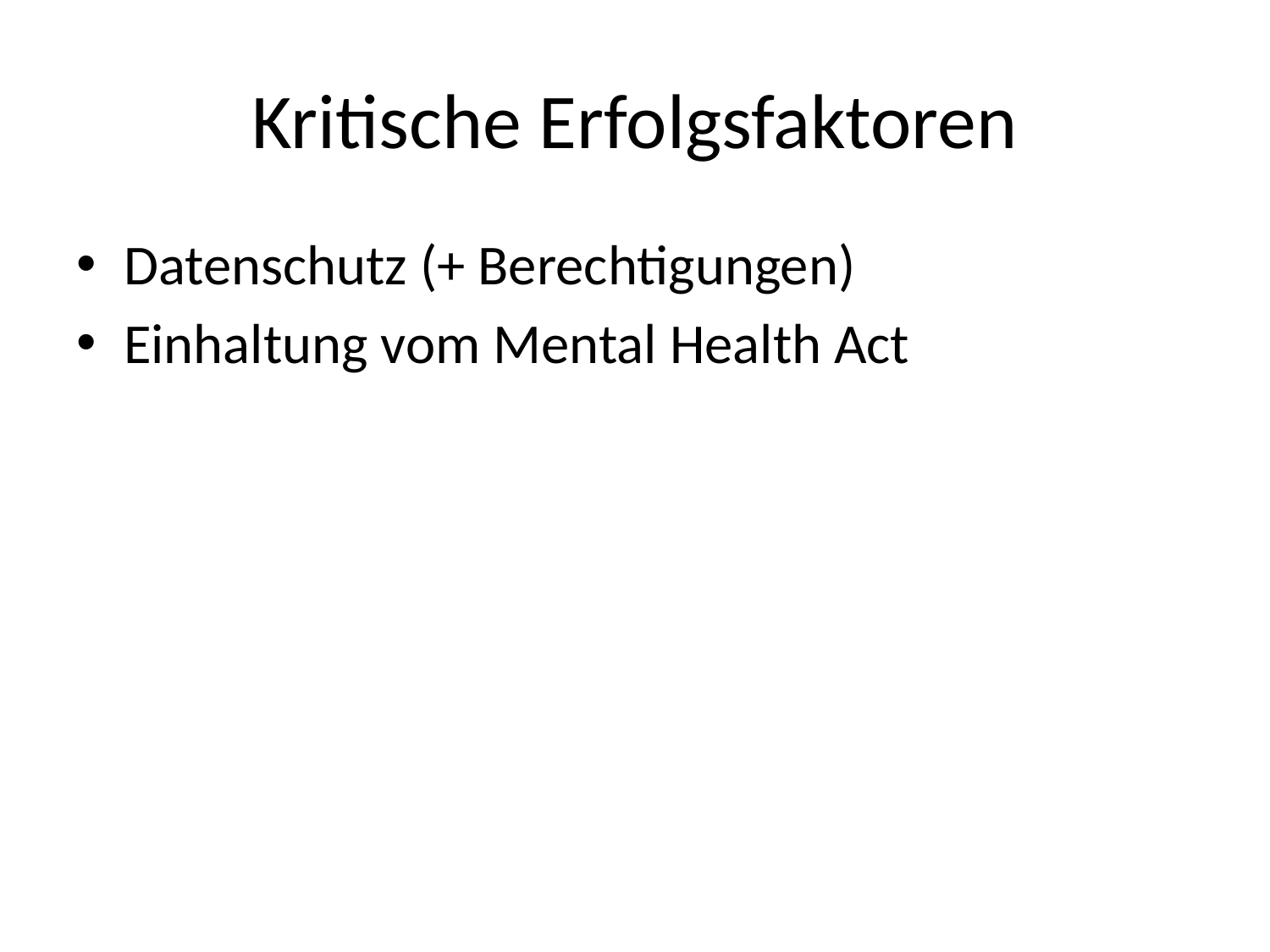

# Kritische Erfolgsfaktoren
Datenschutz (+ Berechtigungen)
Einhaltung vom Mental Health Act